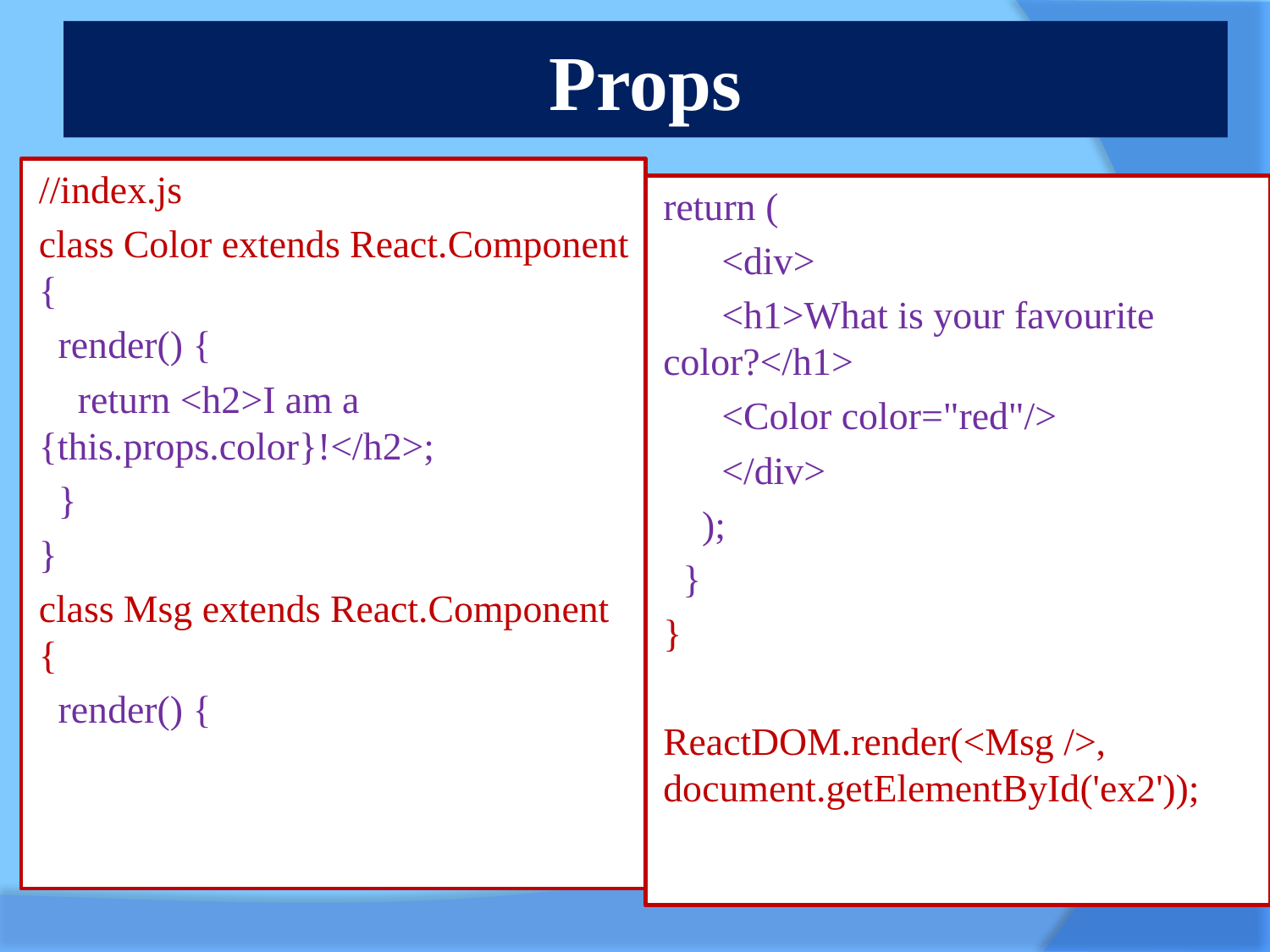

# Props
//index.js
class Color extends React.Component {
  render() {
    return <h2>I am a {this.props.color}!</h2>;
  }
}
class Msg extends React.Component {
  render() {

return (
      <div>
      <h1>What is your favourite color?</h1>
      <Color color="red"/>
      </div>
    );
  }
}

ReactDOM.render(<Msg />, document.getElementById('ex2'));